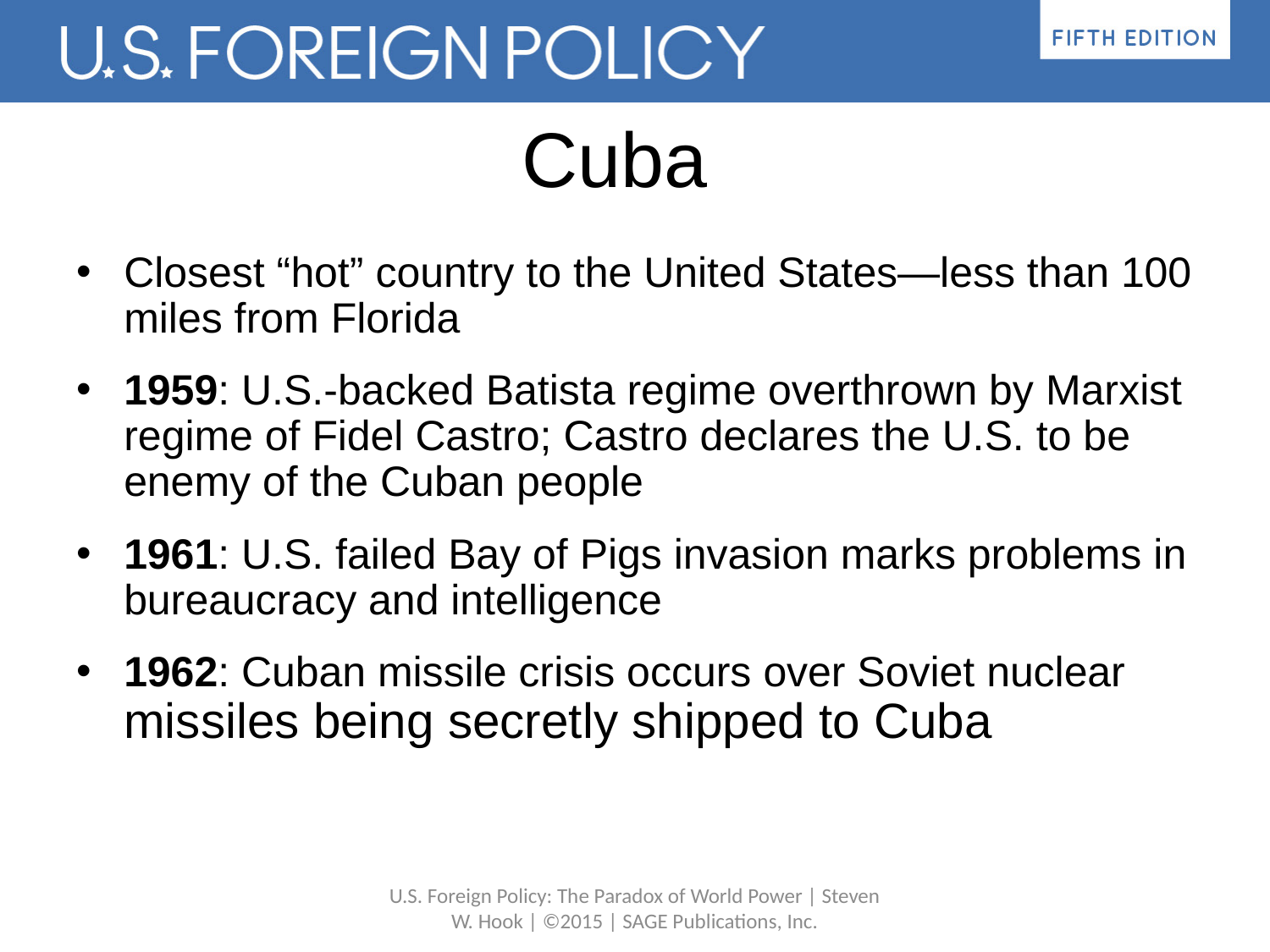

# Cuba
Closest “hot” country to the United States—less than 100 miles from Florida

1959: U.S.-backed Batista regime overthrown by Marxist regime of Fidel Castro; Castro declares the U.S. to be enemy of the Cuban people

1961: U.S. failed Bay of Pigs invasion marks problems in bureaucracy and intelligence

1962: Cuban missile crisis occurs over Soviet nuclear missiles being secretly shipped to Cuba
U.S. Foreign Policy: The Paradox of World Power | Steven W. Hook | ©2015 | SAGE Publications, Inc.